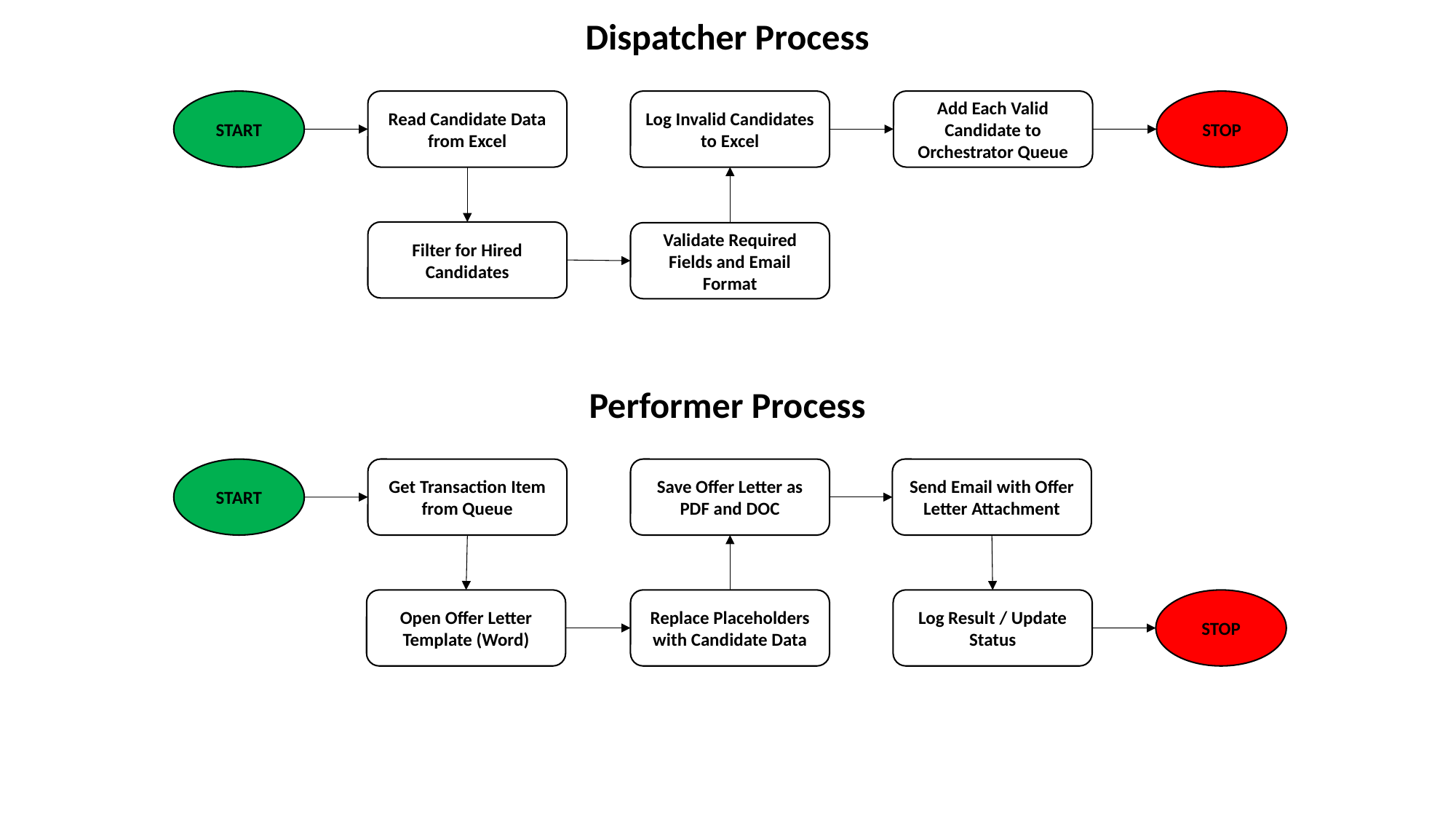

Dispatcher Process
START
Read Candidate Data from Excel
Add Each Valid Candidate to Orchestrator Queue
STOP
Log Invalid Candidates to Excel
Filter for Hired Candidates
Validate Required Fields and Email Format
Performer Process
START
Get Transaction Item from Queue
Save Offer Letter as PDF and DOC
Send Email with Offer Letter Attachment
Open Offer Letter Template (Word)
Replace Placeholders with Candidate Data
Log Result / Update Status
STOP